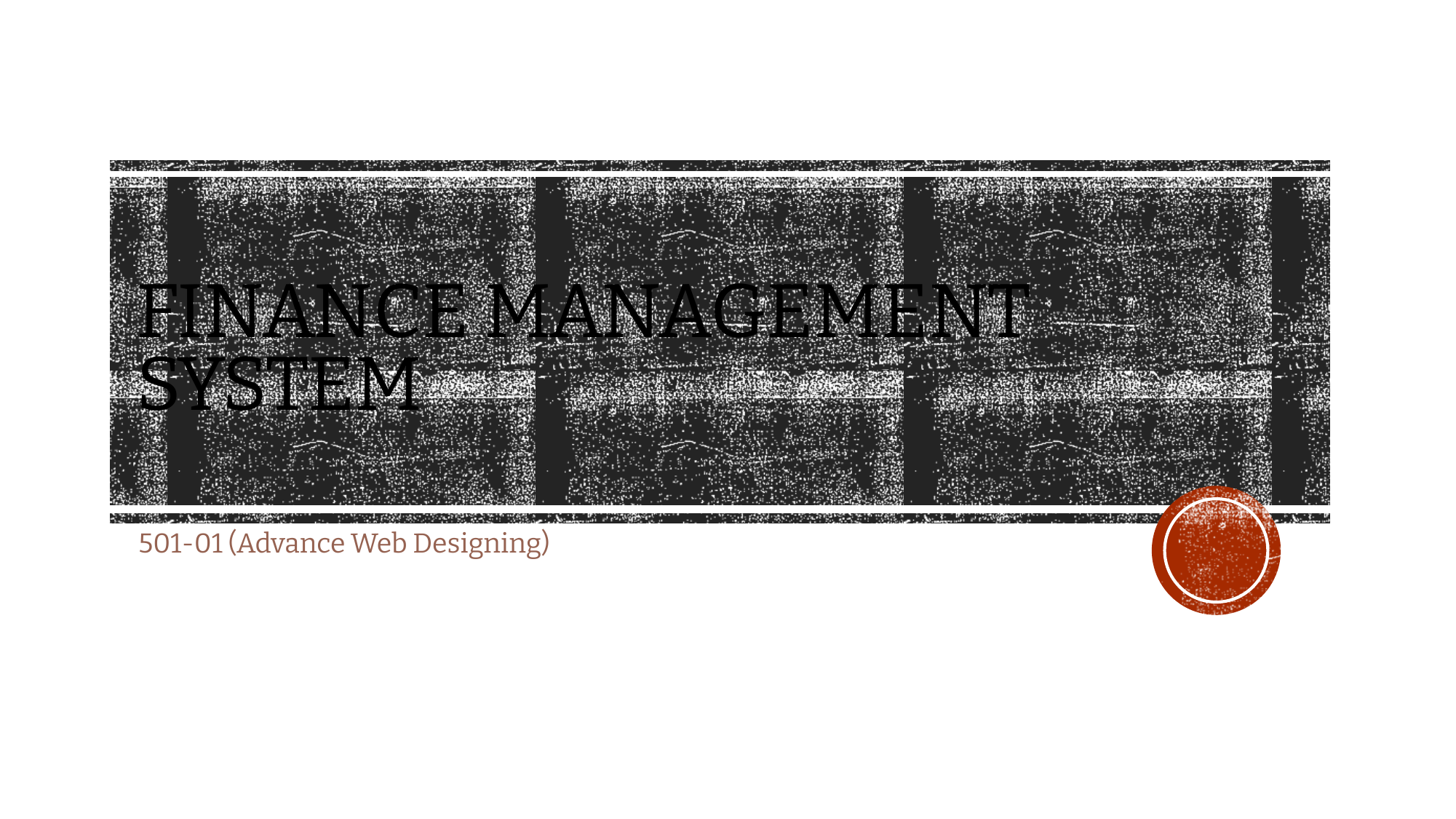

# Finance management system
501-01 (Advance Web Designing)